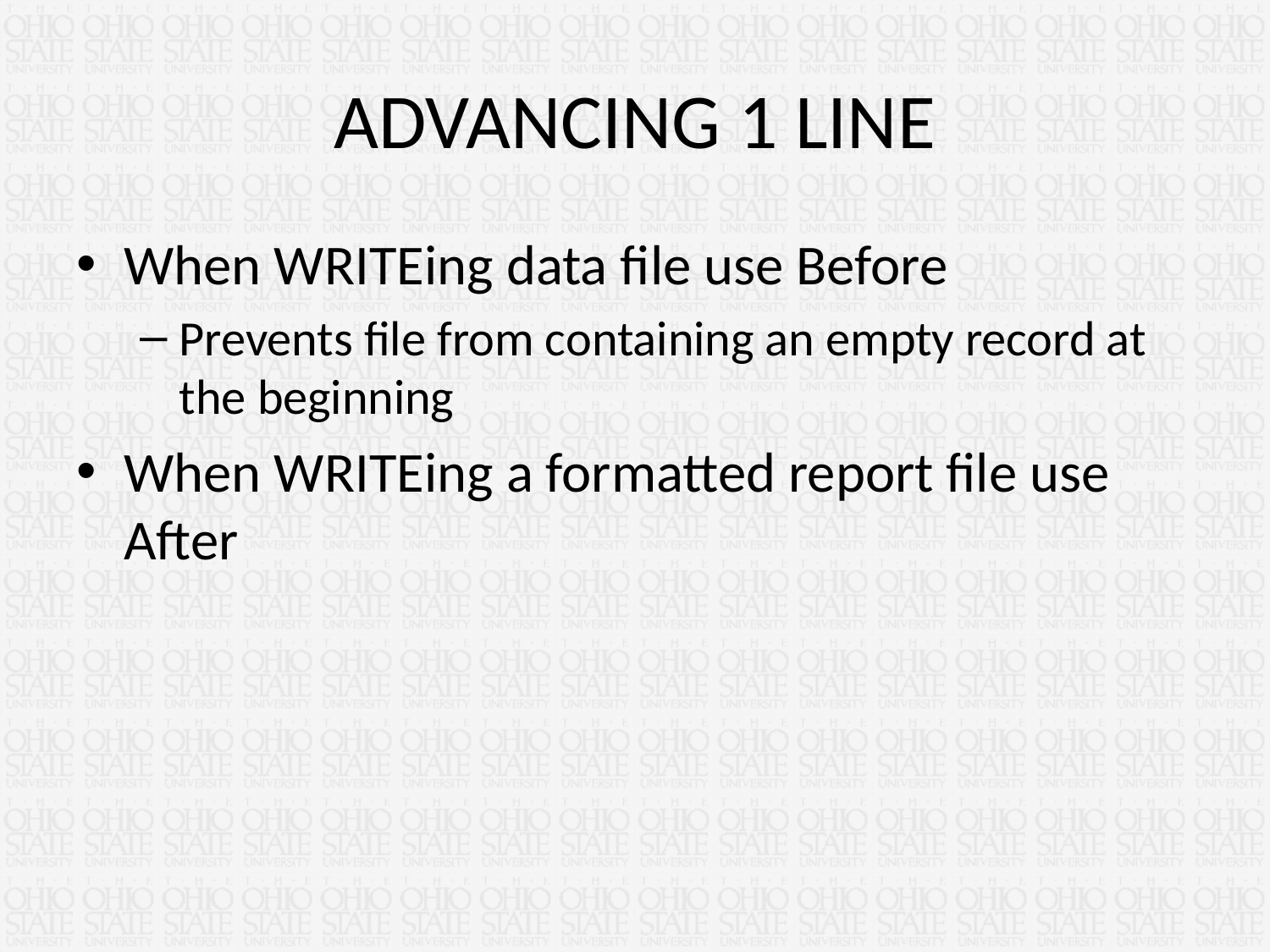

# ADVANCING 1 LINE
When WRITEing data file use Before
Prevents file from containing an empty record at the beginning
When WRITEing a formatted report file use After